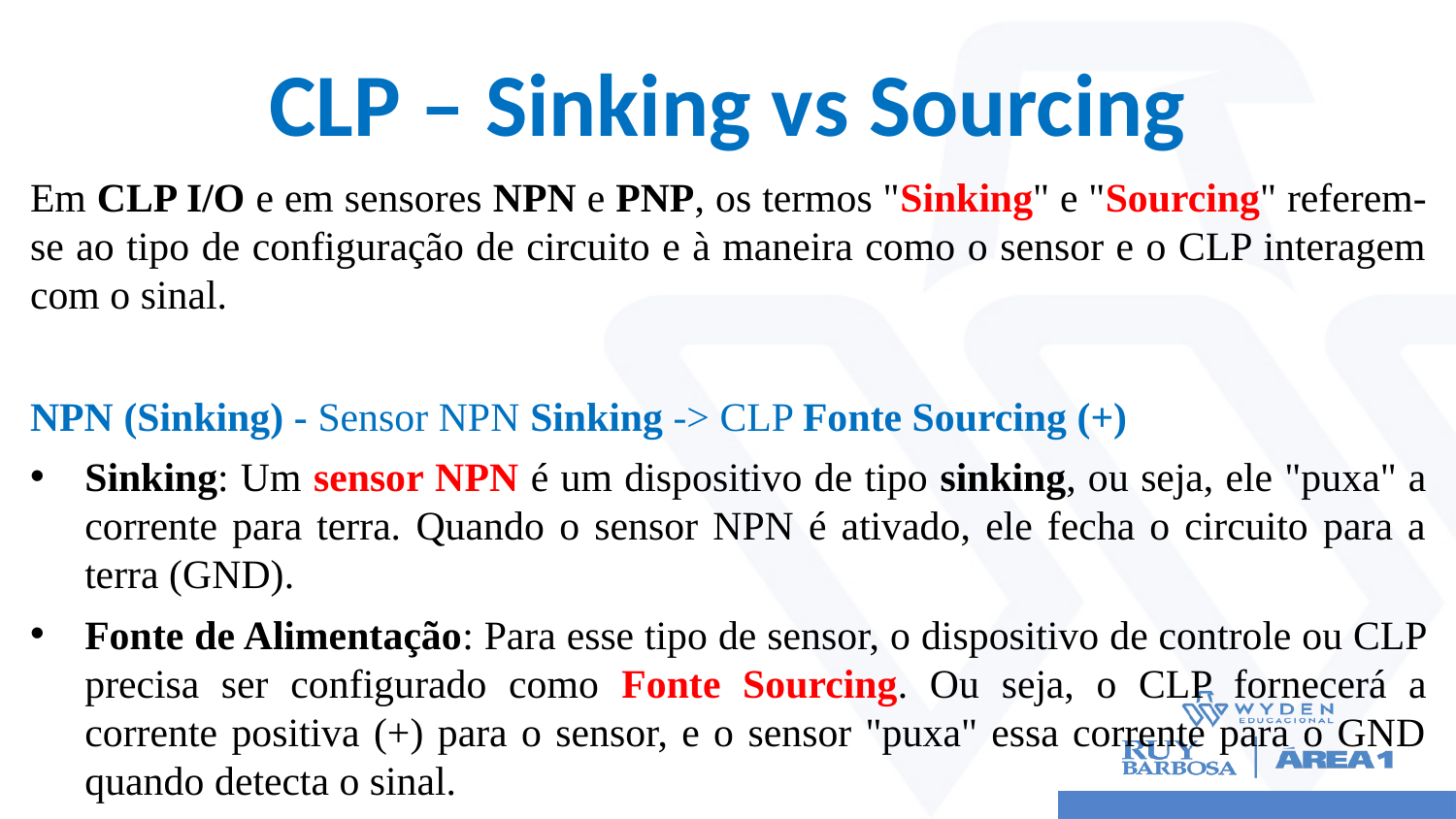

# CLP – Sinking vs Sourcing
Em CLP I/O e em sensores NPN e PNP, os termos "Sinking" e "Sourcing" referem-se ao tipo de configuração de circuito e à maneira como o sensor e o CLP interagem com o sinal.

NPN (Sinking) - Sensor NPN Sinking -> CLP Fonte Sourcing (+)
Sinking: Um sensor NPN é um dispositivo de tipo sinking, ou seja, ele "puxa" a corrente para terra. Quando o sensor NPN é ativado, ele fecha o circuito para a terra (GND).
Fonte de Alimentação: Para esse tipo de sensor, o dispositivo de controle ou CLP precisa ser configurado como Fonte Sourcing. Ou seja, o CLP fornecerá a corrente positiva (+) para o sensor, e o sensor "puxa" essa corrente para o GND quando detecta o sinal.